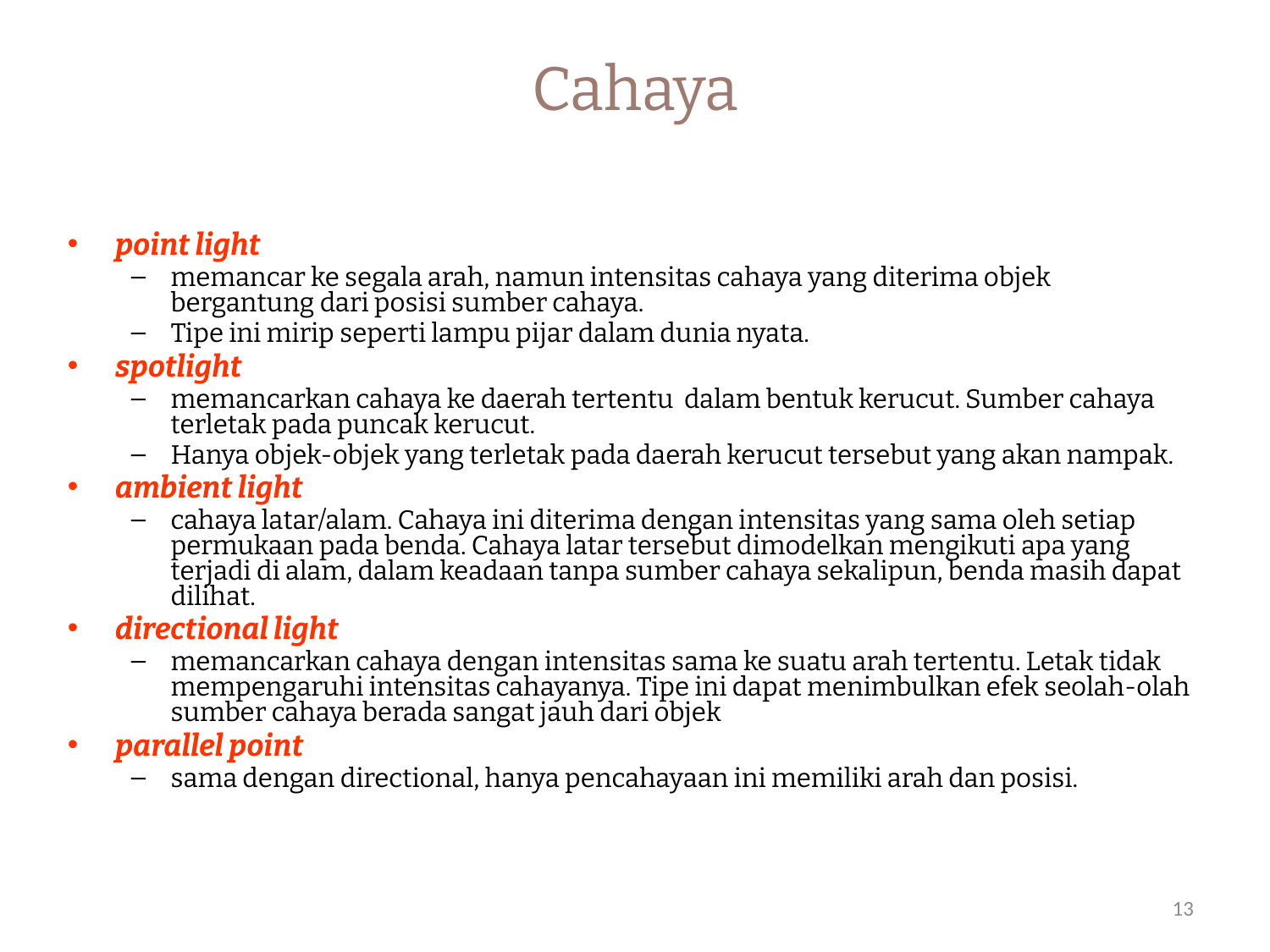

# Cahaya
point light
memancar ke segala arah, namun intensitas cahaya yang diterima objek  bergantung dari posisi sumber cahaya.
Tipe ini mirip seperti lampu pijar dalam dunia nyata.
spotlight
memancarkan cahaya ke daerah tertentu  dalam bentuk kerucut. Sumber cahaya terletak pada puncak kerucut.
Hanya objek-objek yang terletak pada daerah kerucut tersebut yang akan nampak.
ambient light
cahaya latar/alam. Cahaya ini diterima dengan intensitas yang sama oleh setiap permukaan pada benda. Cahaya latar tersebut dimodelkan mengikuti apa yang terjadi di alam, dalam keadaan tanpa sumber cahaya sekalipun, benda masih dapat dilihat.
directional light
memancarkan cahaya dengan intensitas sama ke suatu arah tertentu. Letak tidak mempengaruhi intensitas cahayanya. Tipe ini dapat menimbulkan efek seolah-olah sumber cahaya berada sangat jauh dari objek
parallel point
sama dengan directional, hanya pencahayaan ini memiliki arah dan posisi.

13